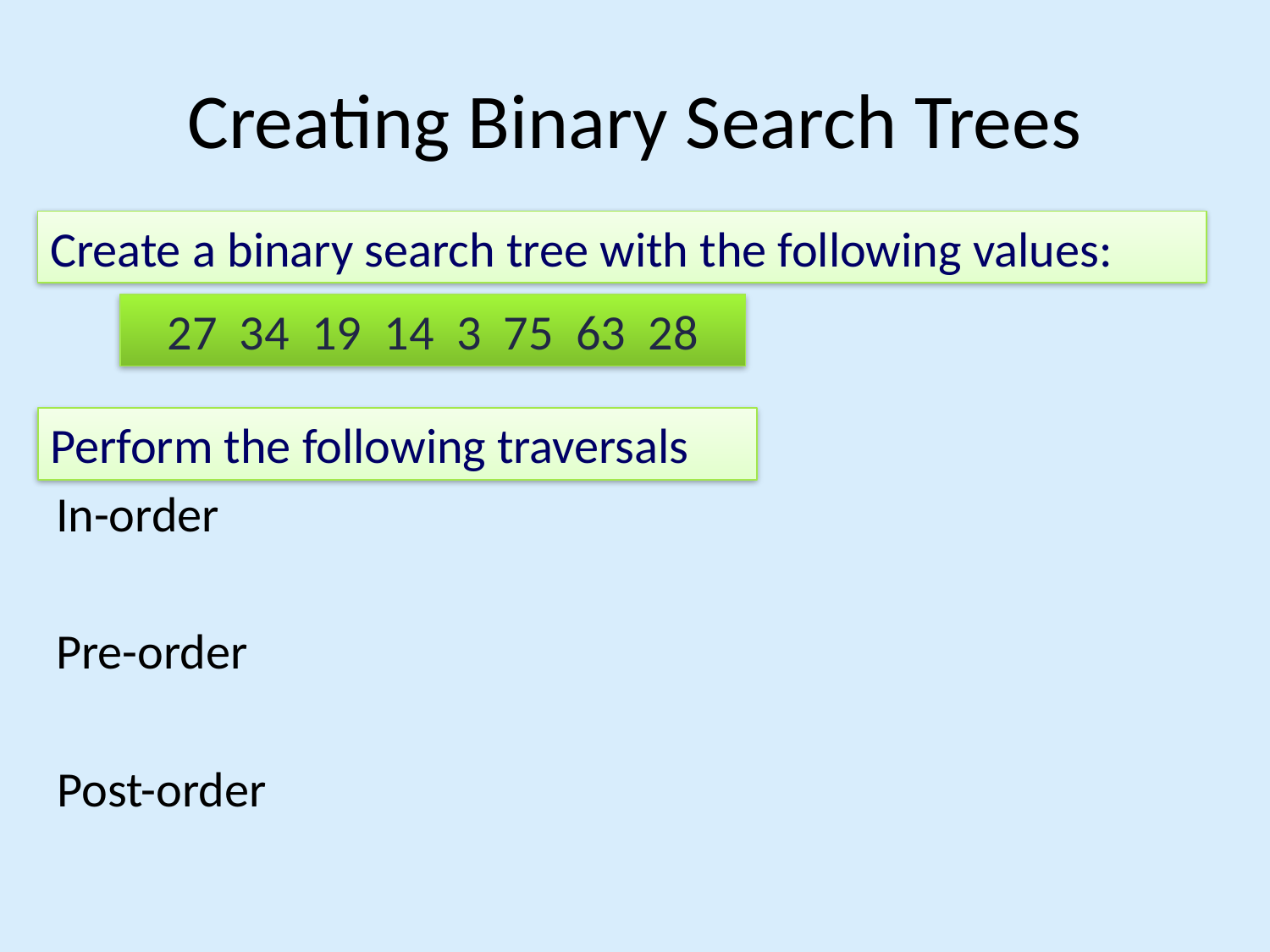

# Creating Binary Search Trees
Create a binary search tree with the following values:
27  34  19  14  3  75  63  28
Perform the following traversals
In-order
Pre-order
Post-order